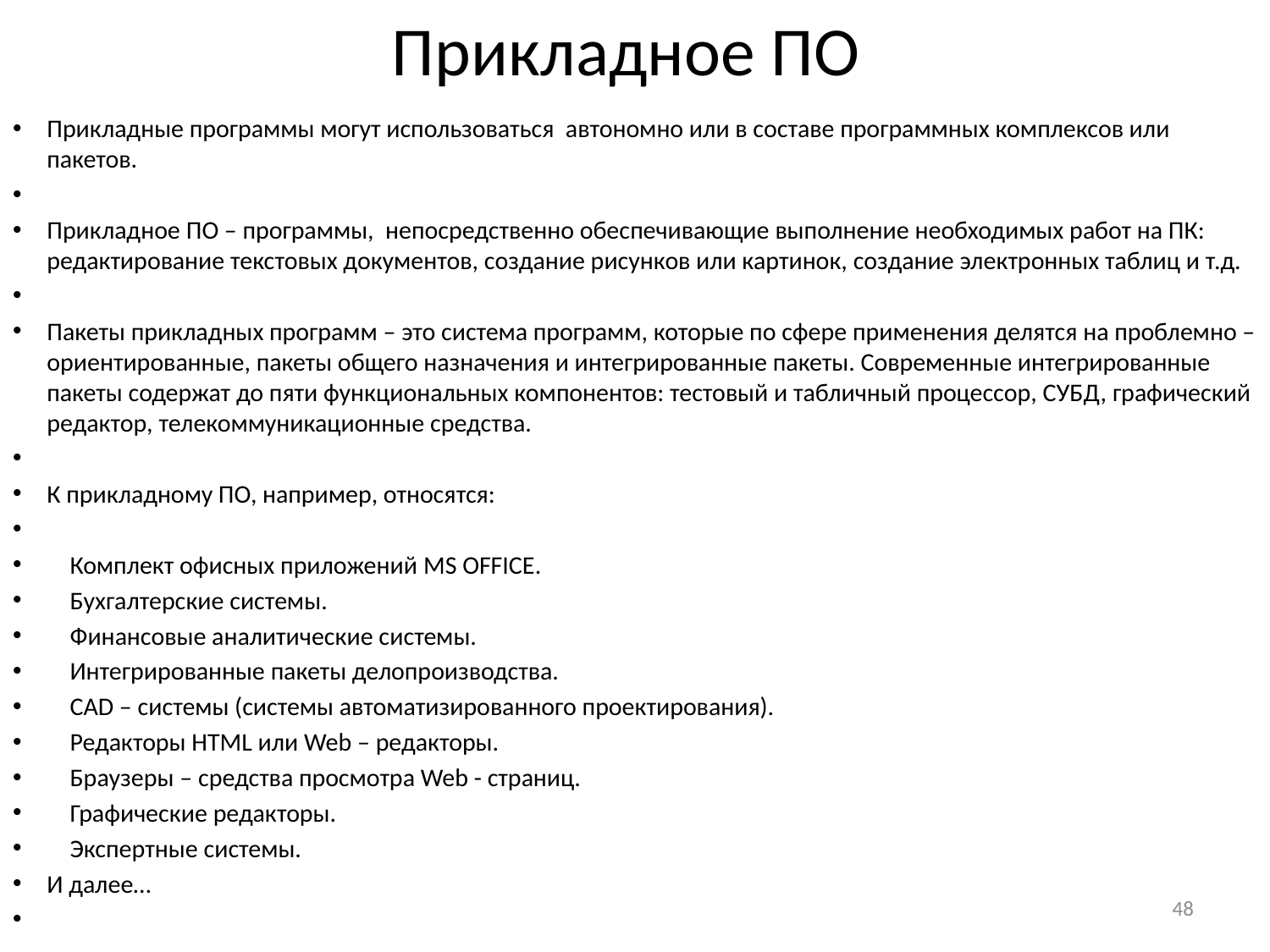

# Прикладное ПО
Прикладные программы могут использоваться  автономно или в составе программных комплексов или пакетов.

Прикладное ПО – программы,  непосредственно обеспечивающие выполнение необходимых работ на ПК: редактирование текстовых документов, создание рисунков или картинок, создание электронных таблиц и т.д.

Пакеты прикладных программ – это система программ, которые по сфере применения делятся на проблемно – ориентированные, пакеты общего назначения и интегрированные пакеты. Современные интегрированные пакеты содержат до пяти функциональных компонентов: тестовый и табличный процессор, СУБД, графический редактор, телекоммуникационные средства.

К прикладному ПО, например, относятся:

    Комплект офисных приложений MS OFFICE.
    Бухгалтерские системы.
    Финансовые аналитические системы.
    Интегрированные пакеты делопроизводства.
    CAD – системы (системы автоматизированного проектирования).
    Редакторы HTML или Web – редакторы.
    Браузеры – средства просмотра Web - страниц.
    Графические редакторы.
    Экспертные системы.
И далее…

48